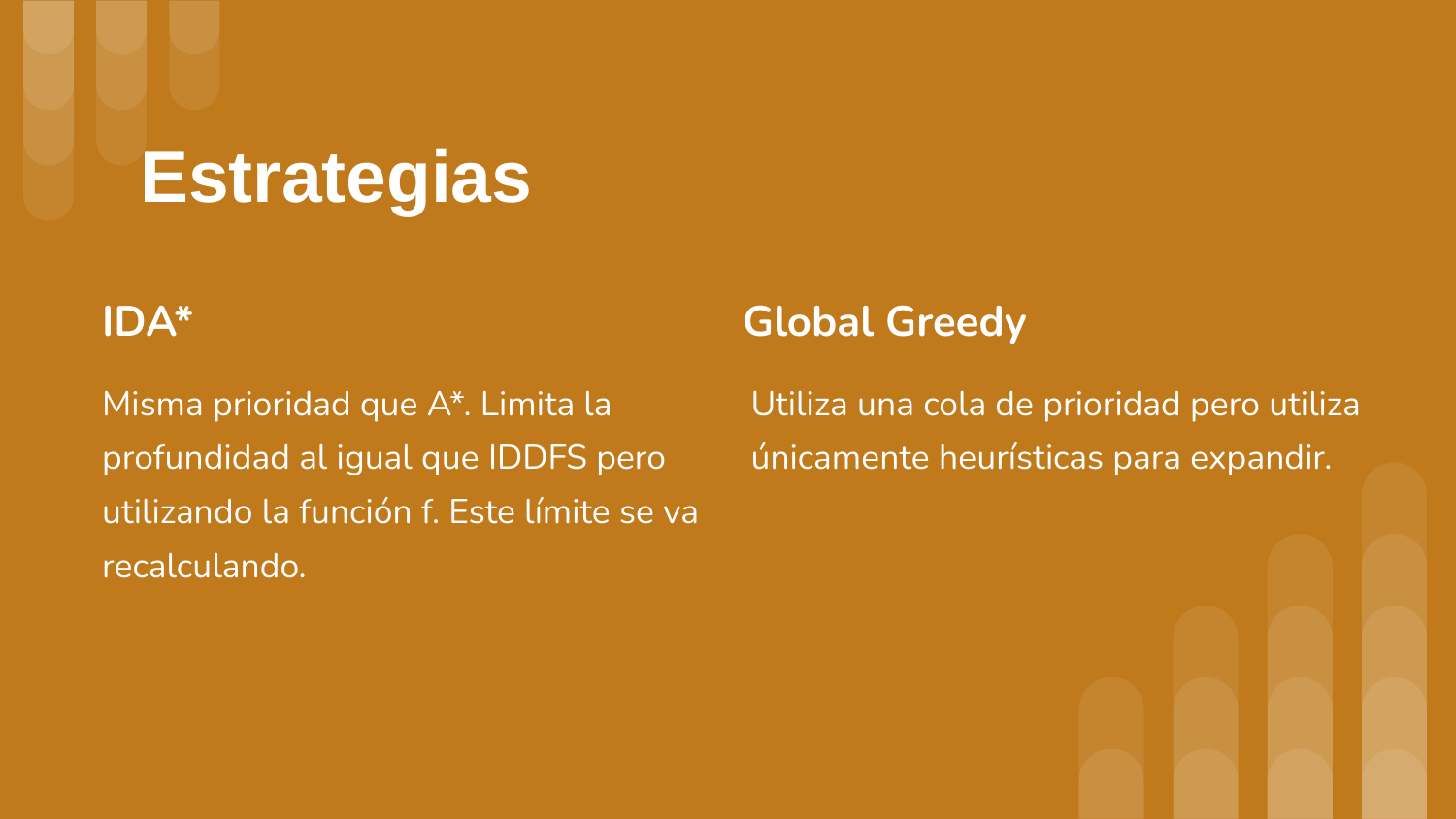

# Estrategias
IDA*
Global Greedy
Misma prioridad que A*. Limita la profundidad al igual que IDDFS pero utilizando la función f. Este límite se va recalculando.

Utiliza una cola de prioridad pero utiliza únicamente heurísticas para expandir.